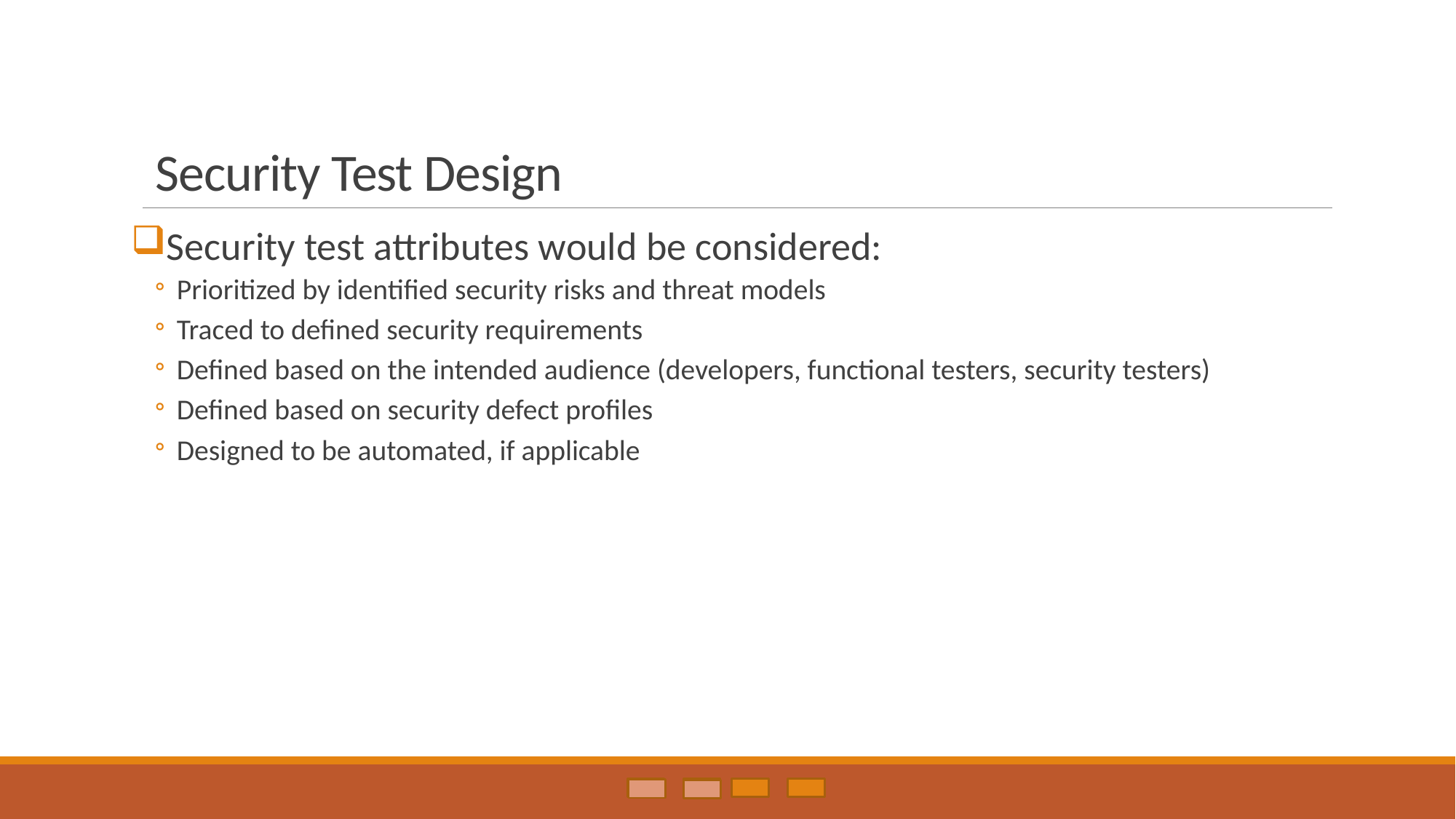

# Security Test Design
Security test attributes would be considered:
Prioritized by identified security risks and threat models
Traced to defined security requirements
Defined based on the intended audience (developers, functional testers, security testers)
Defined based on security defect profiles
Designed to be automated, if applicable